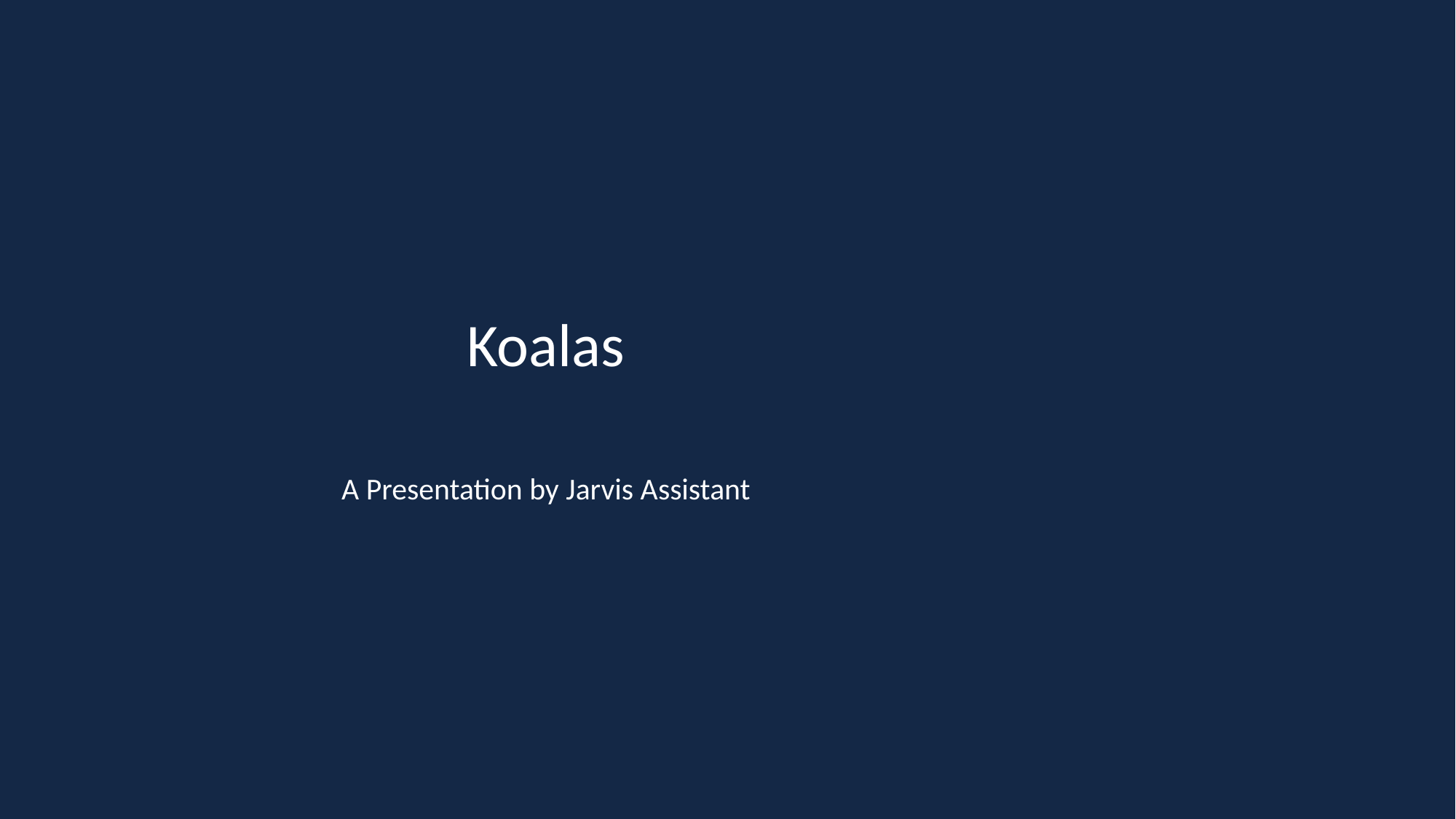

# Koalas
A Presentation by Jarvis Assistant